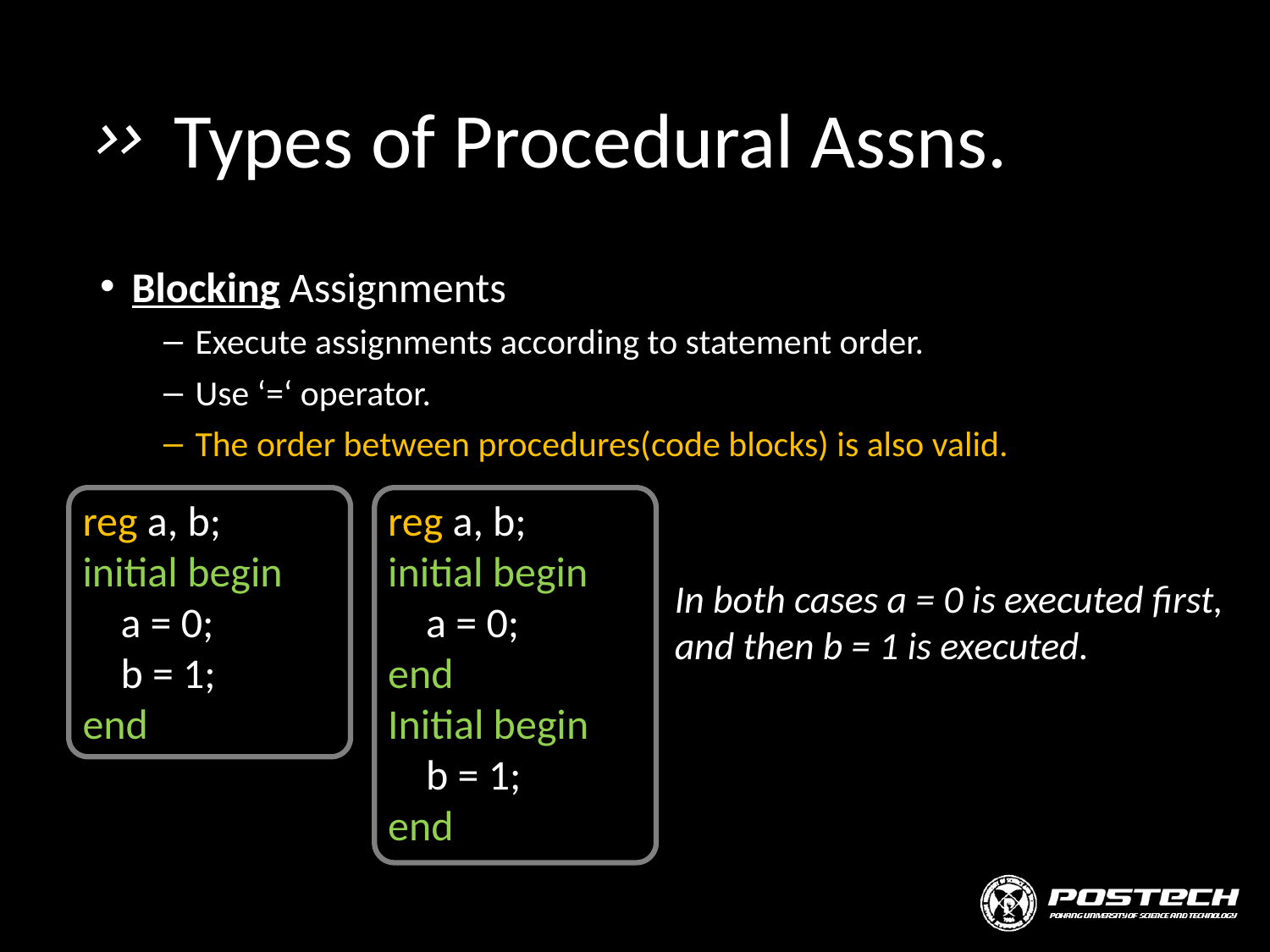

# Types of Procedural Assns.
Blocking Assignments
Execute assignments according to statement order.
Use ‘=‘ operator.
The order between procedures(code blocks) is also valid.

reg a, b;
initial begin
    a = 0;
end
Initial begin
    b = 1;
end
reg a, b;
initial begin
    a = 0;
    b = 1;
end

In both cases a = 0 is executed first,
and then b = 1 is executed.